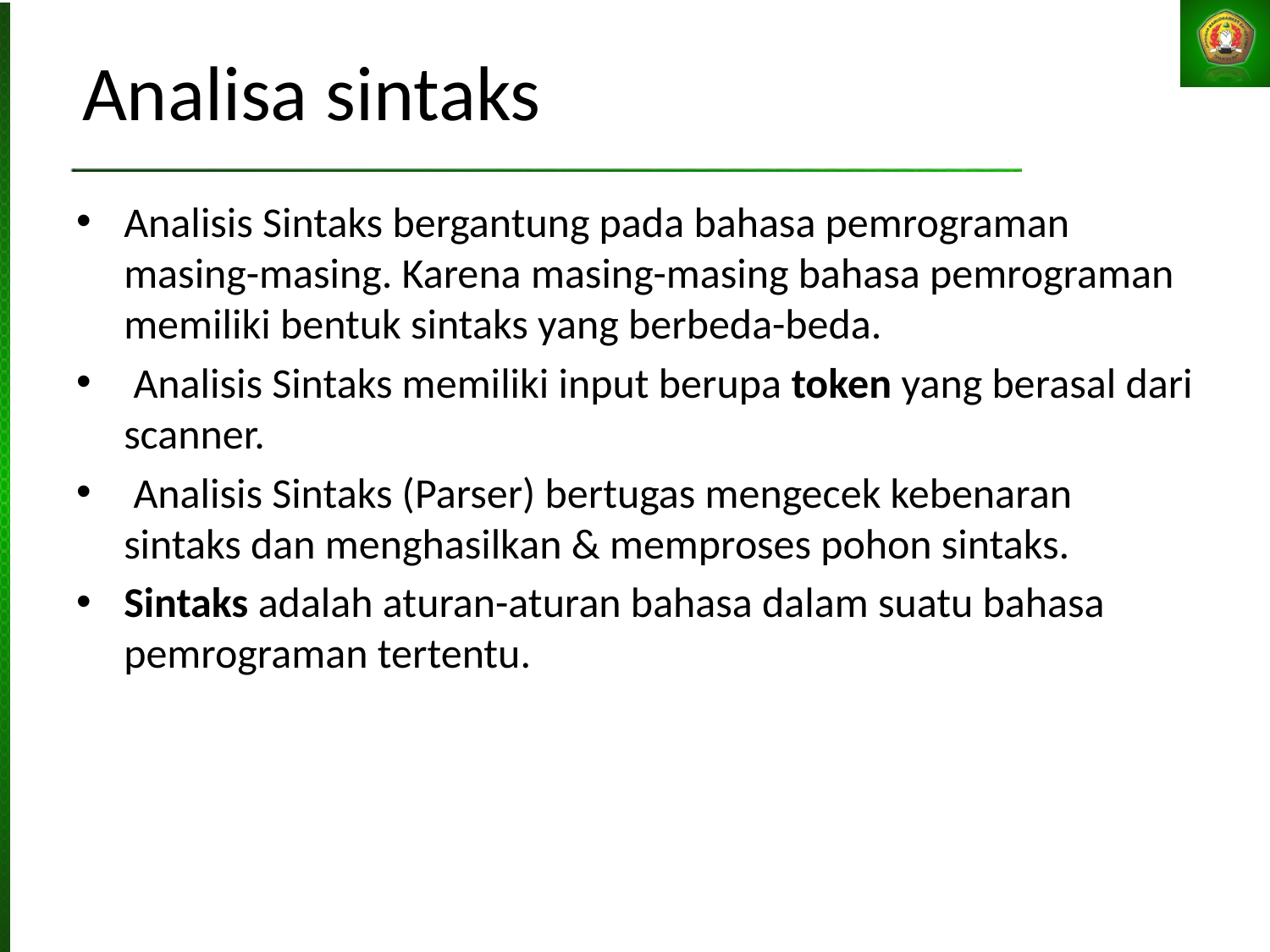

# Analisa sintaks
Analisis Sintaks bergantung pada bahasa pemrograman masing-masing. Karena masing-masing bahasa pemrograman memiliki bentuk sintaks yang berbeda-beda.
 Analisis Sintaks memiliki input berupa token yang berasal dari scanner.
 Analisis Sintaks (Parser) bertugas mengecek kebenaran sintaks dan menghasilkan & memproses pohon sintaks.
Sintaks adalah aturan-aturan bahasa dalam suatu bahasa pemrograman tertentu.